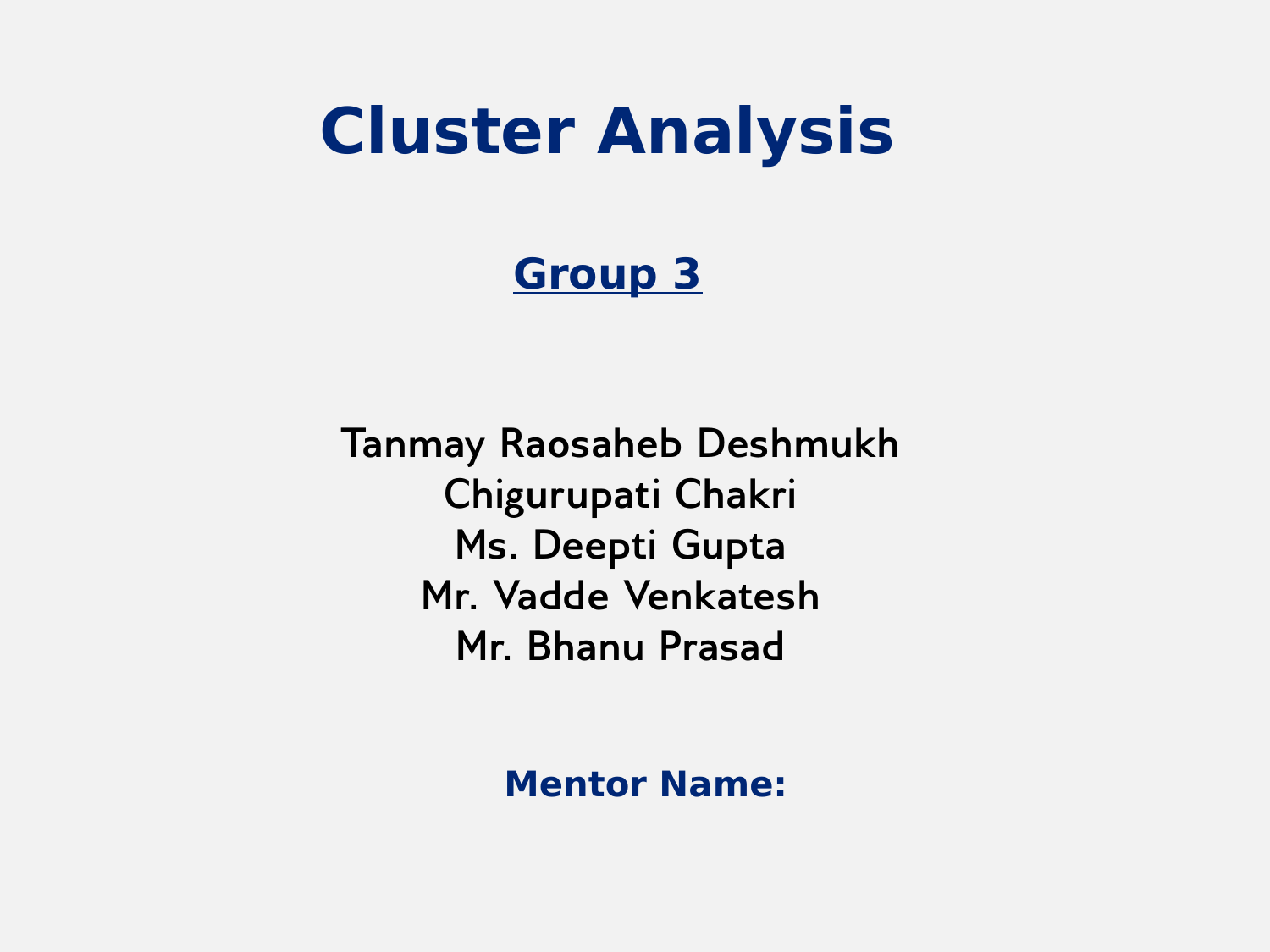

Cluster Analysis

Group 3

      Mentor Name:

Tanmay Raosaheb Deshmukh
Chigurupati Chakri
Ms. Deepti Gupta
Mr. Vadde Venkatesh
Mr. Bhanu Prasad